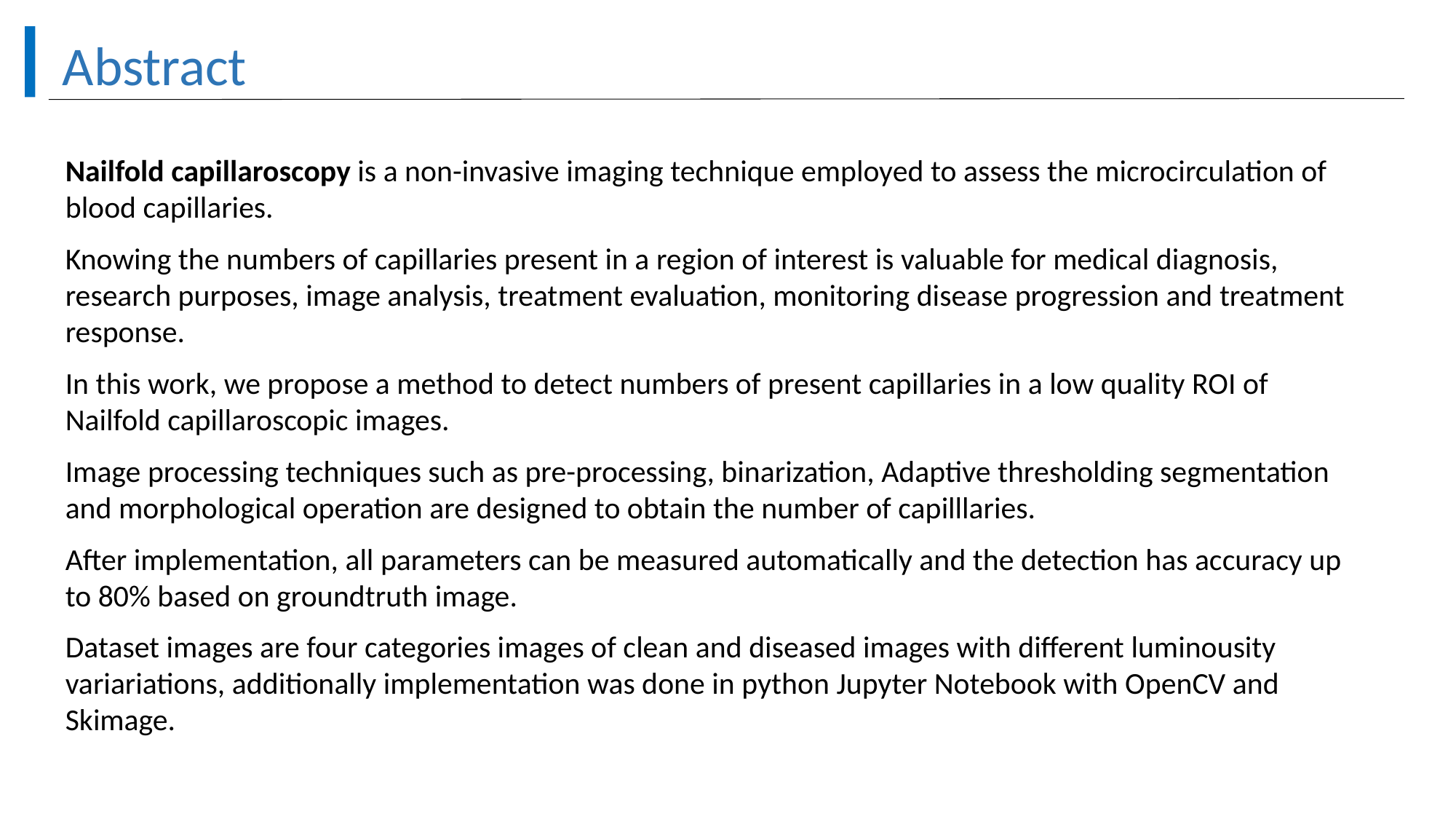

# Abstract
Nailfold capillaroscopy is a non-invasive imaging technique employed to assess the microcirculation of blood capillaries.
Knowing the numbers of capillaries present in a region of interest is valuable for medical diagnosis, research purposes, image analysis, treatment evaluation, monitoring disease progression and treatment response.
In this work, we propose a method to detect numbers of present capillaries in a low quality ROI of Nailfold capillaroscopic images.
Image processing techniques such as pre-processing, binarization, Adaptive thresholding segmentation and morphological operation are designed to obtain the number of capilllaries.
After implementation, all parameters can be measured automatically and the detection has accuracy up to 80% based on groundtruth image.
Dataset images are four categories images of clean and diseased images with different luminousity variariations, additionally implementation was done in python Jupyter Notebook with OpenCV and Skimage.